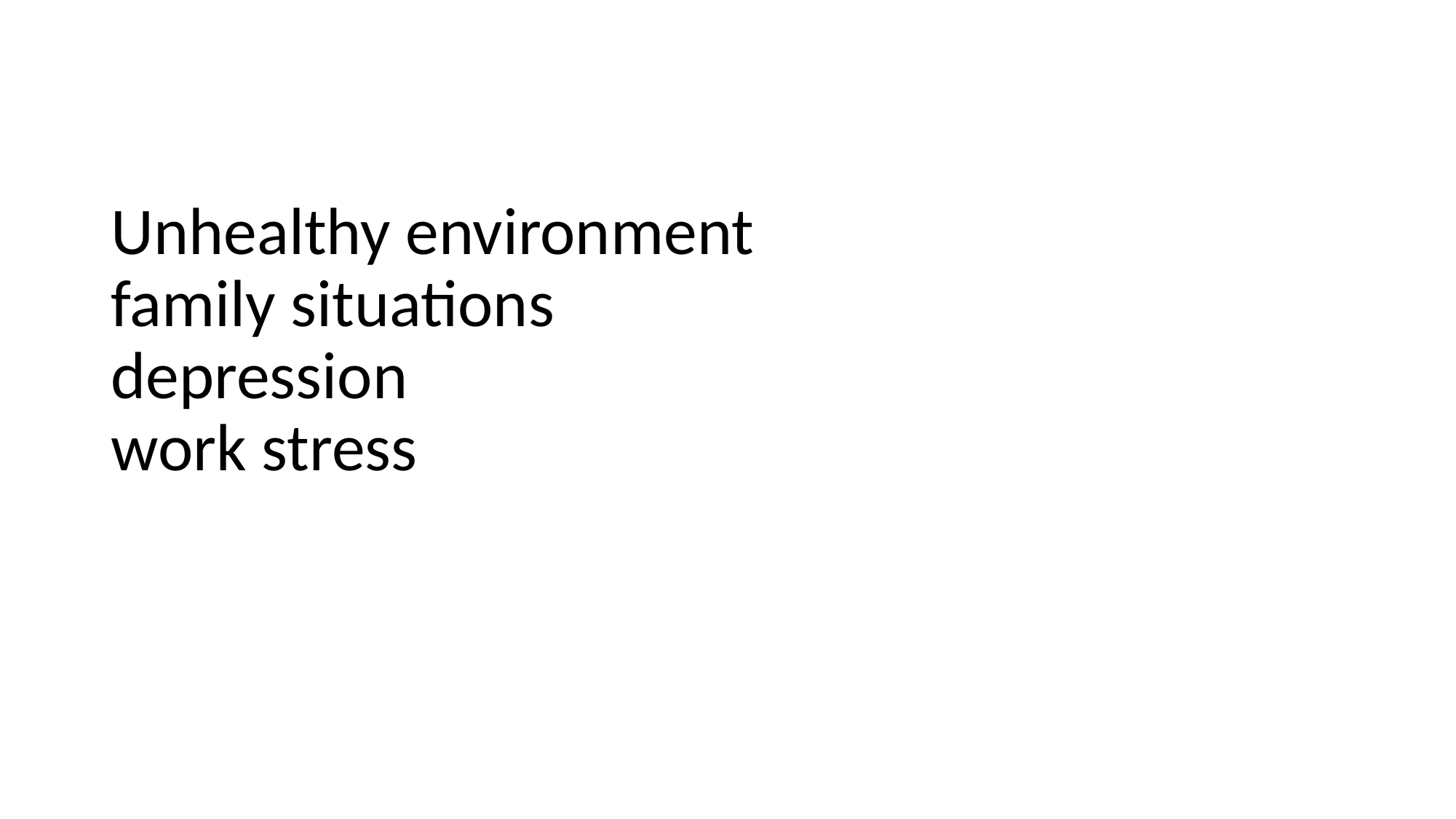

# Unhealthy environment family situations depression work stress